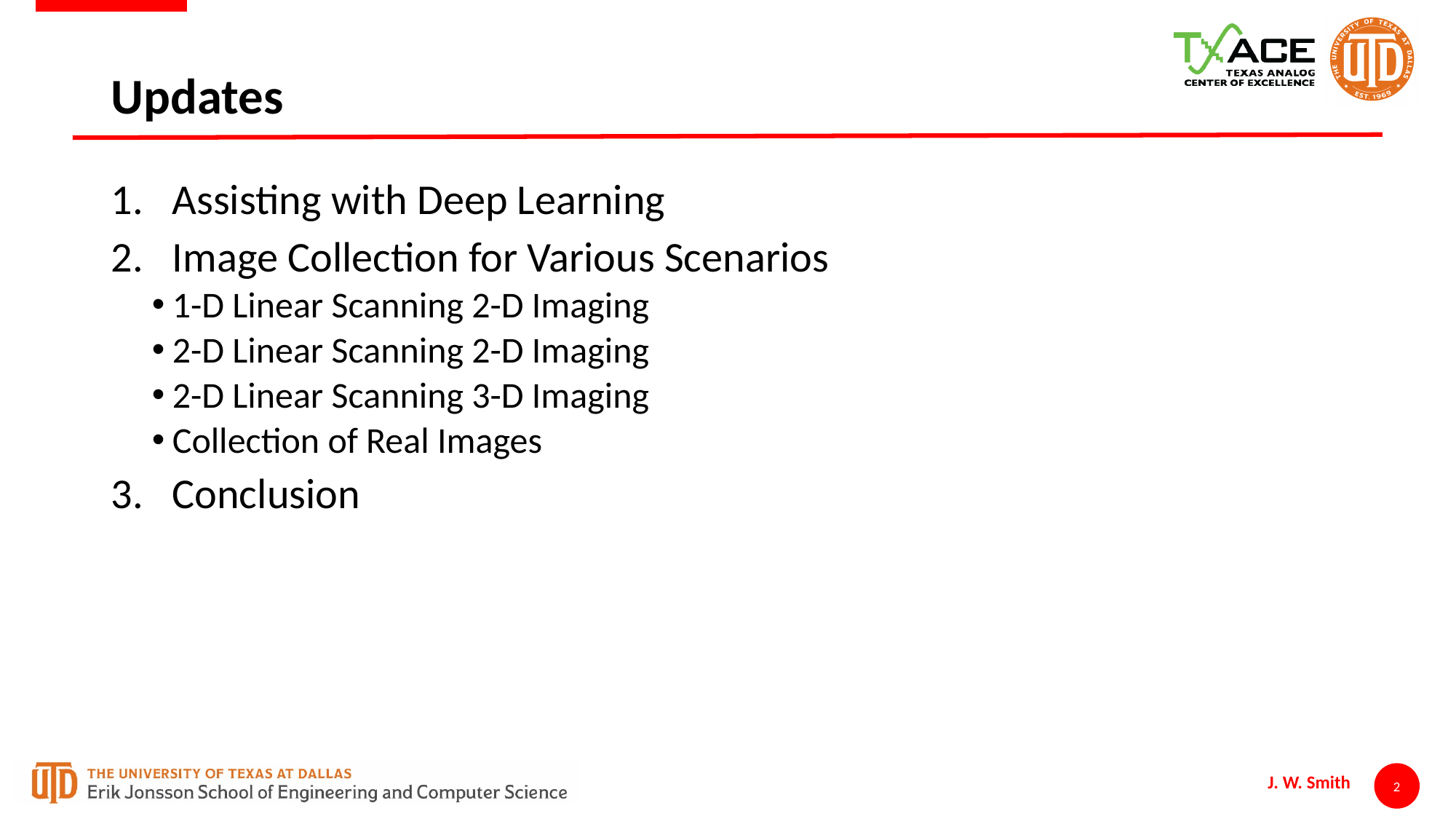

# Updates
Assisting with Deep Learning
Image Collection for Various Scenarios
1-D Linear Scanning 2-D Imaging
2-D Linear Scanning 2-D Imaging
2-D Linear Scanning 3-D Imaging
Collection of Real Images
Conclusion